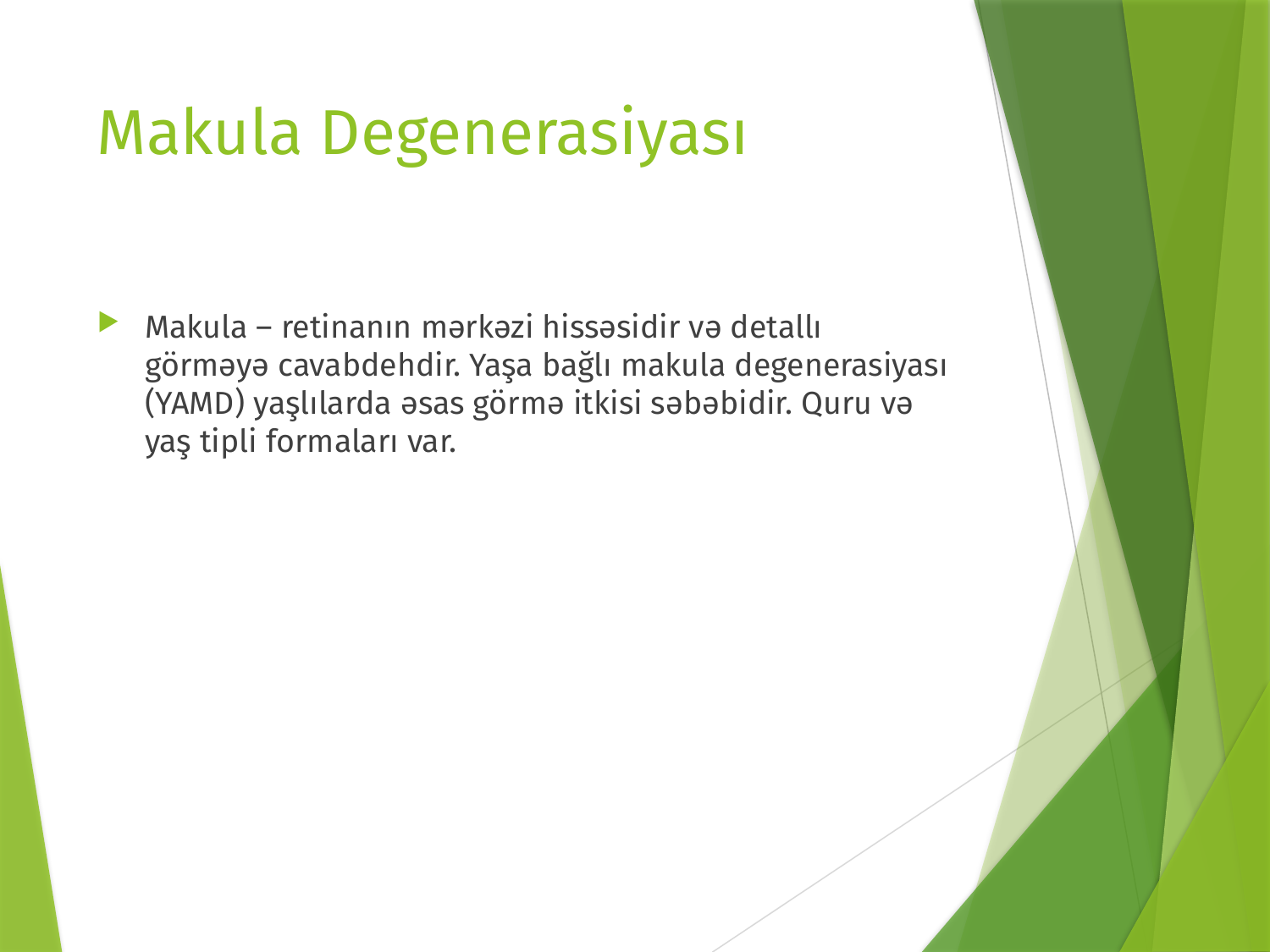

# Makula Degenerasiyası
Makula – retinanın mərkəzi hissəsidir və detallı görməyə cavabdehdir. Yaşa bağlı makula degenerasiyası (YAMD) yaşlılarda əsas görmə itkisi səbəbidir. Quru və yaş tipli formaları var.